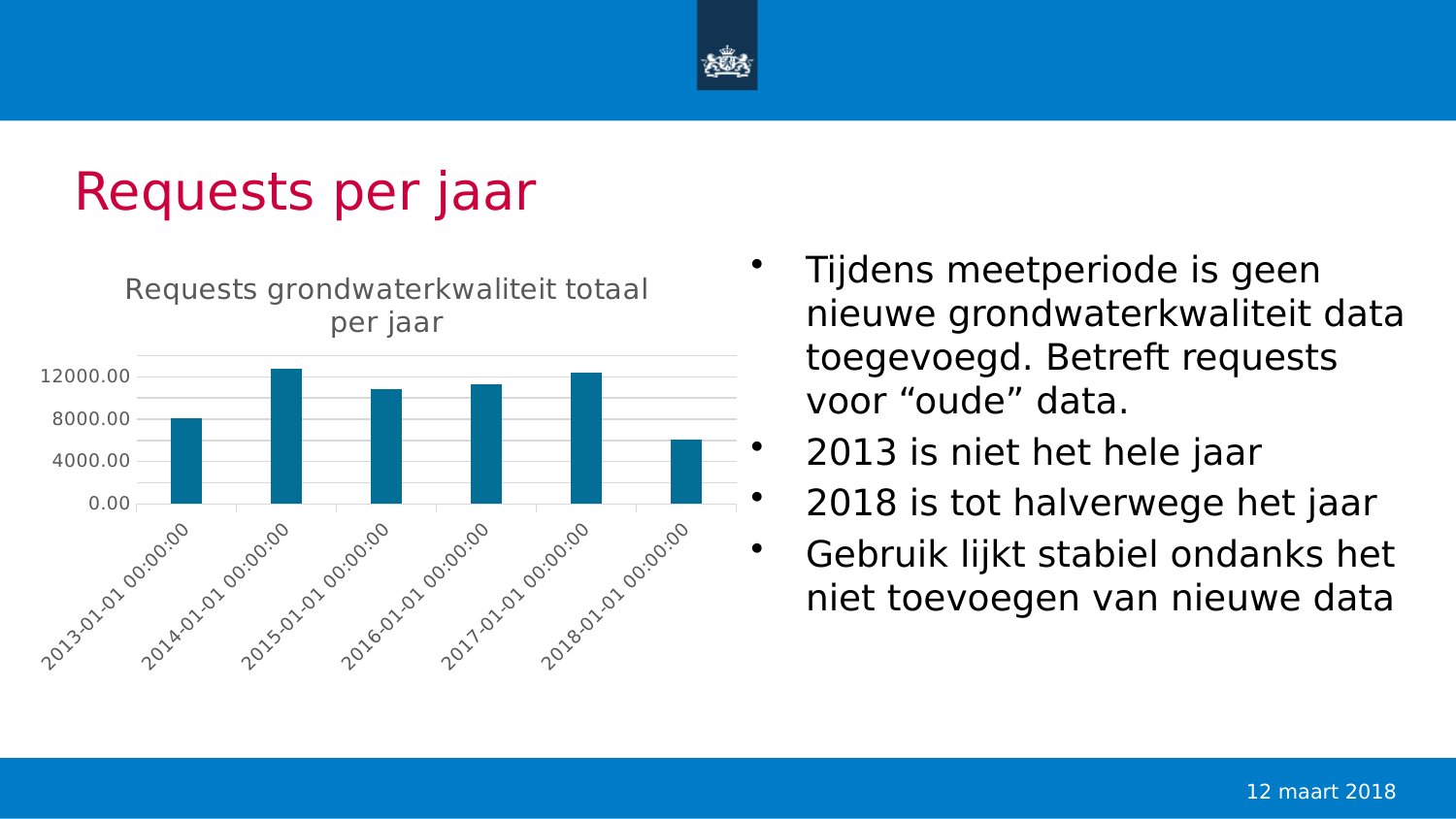

# Requests per jaar

### Chart: Requests grondwaterkwaliteit totaal per jaar

| Category |  |
|---|---|
| 41275 | 8105.0 |
| 41640 | 12729.0 |
| 42005 | 10835.0 |
| 42370 | 11346.0 |
| 42736 | 12362.0 |
| 43101 | 6037.0 |
Tijdens meetperiode is geen nieuwe grondwaterkwaliteit data toegevoegd. Betreft requests voor “oude” data.
2013 is niet het hele jaar
2018 is tot halverwege het jaar
Gebruik lijkt stabiel ondanks het niet toevoegen van nieuwe data
12 maart 2018